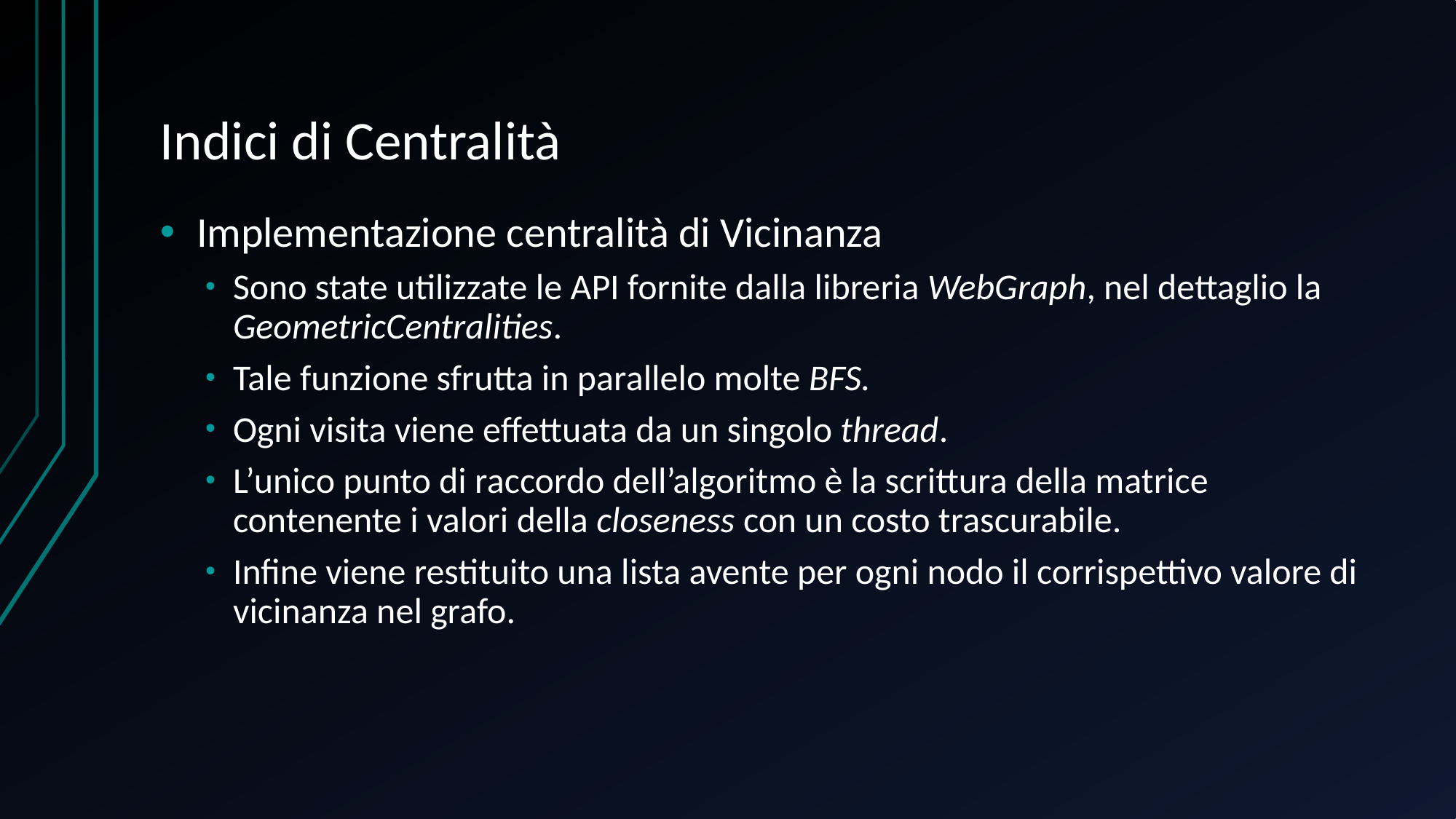

# Indici di Centralità
Implementazione centralità di Vicinanza
Sono state utilizzate le API fornite dalla libreria WebGraph, nel dettaglio la GeometricCentralities.
Tale funzione sfrutta in parallelo molte BFS.
Ogni visita viene effettuata da un singolo thread.
L’unico punto di raccordo dell’algoritmo è la scrittura della matrice contenente i valori della closeness con un costo trascurabile.
Infine viene restituito una lista avente per ogni nodo il corrispettivo valore di vicinanza nel grafo.